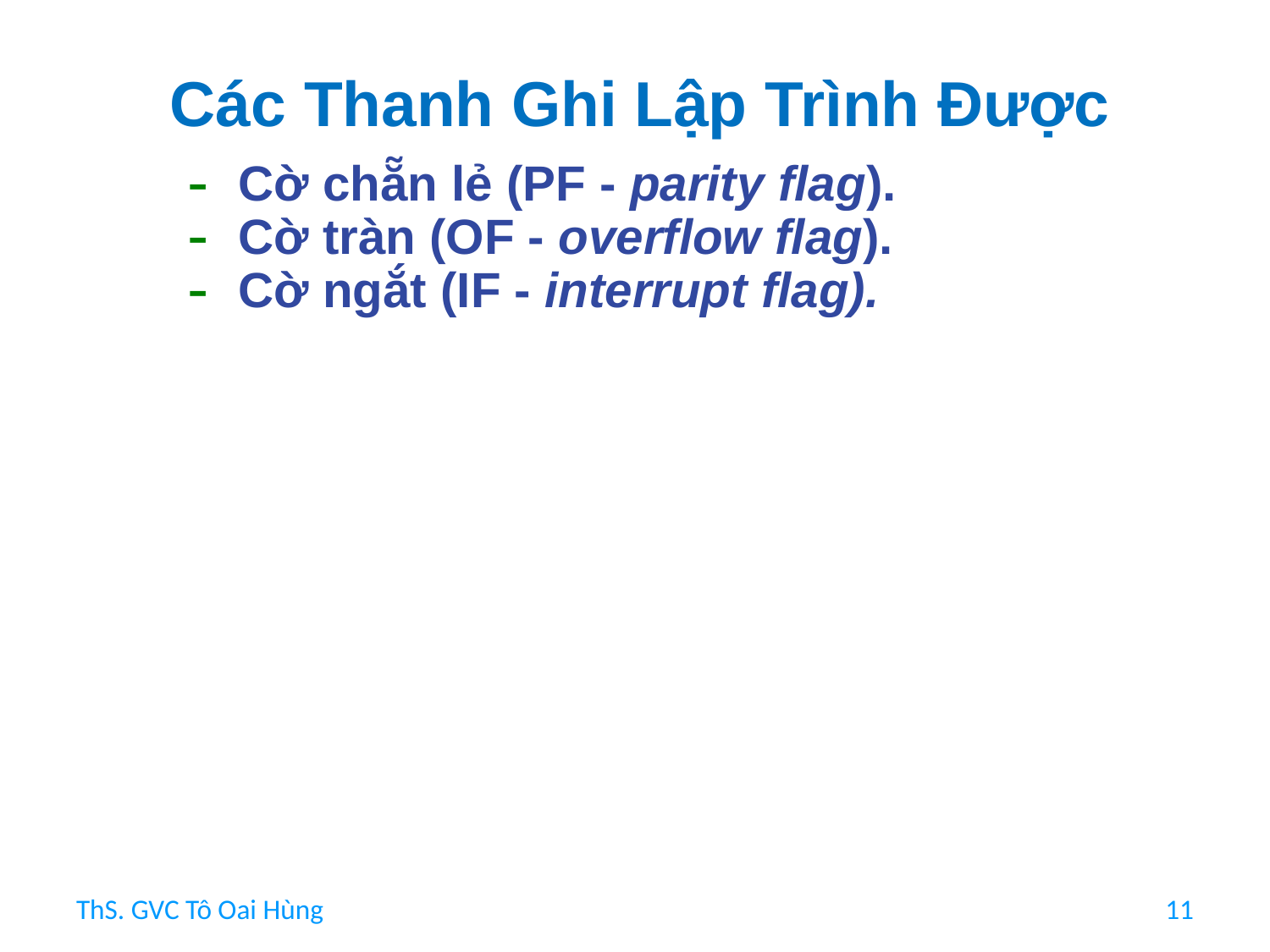

# Các Thanh Ghi Lập Trình Được
Cờ chẵn lẻ (PF - parity flag).
Cờ tràn (OF - overflow flag).
Cờ ngắt (IF - interrupt flag).

ThS. GVC Tô Oai Hùng
11